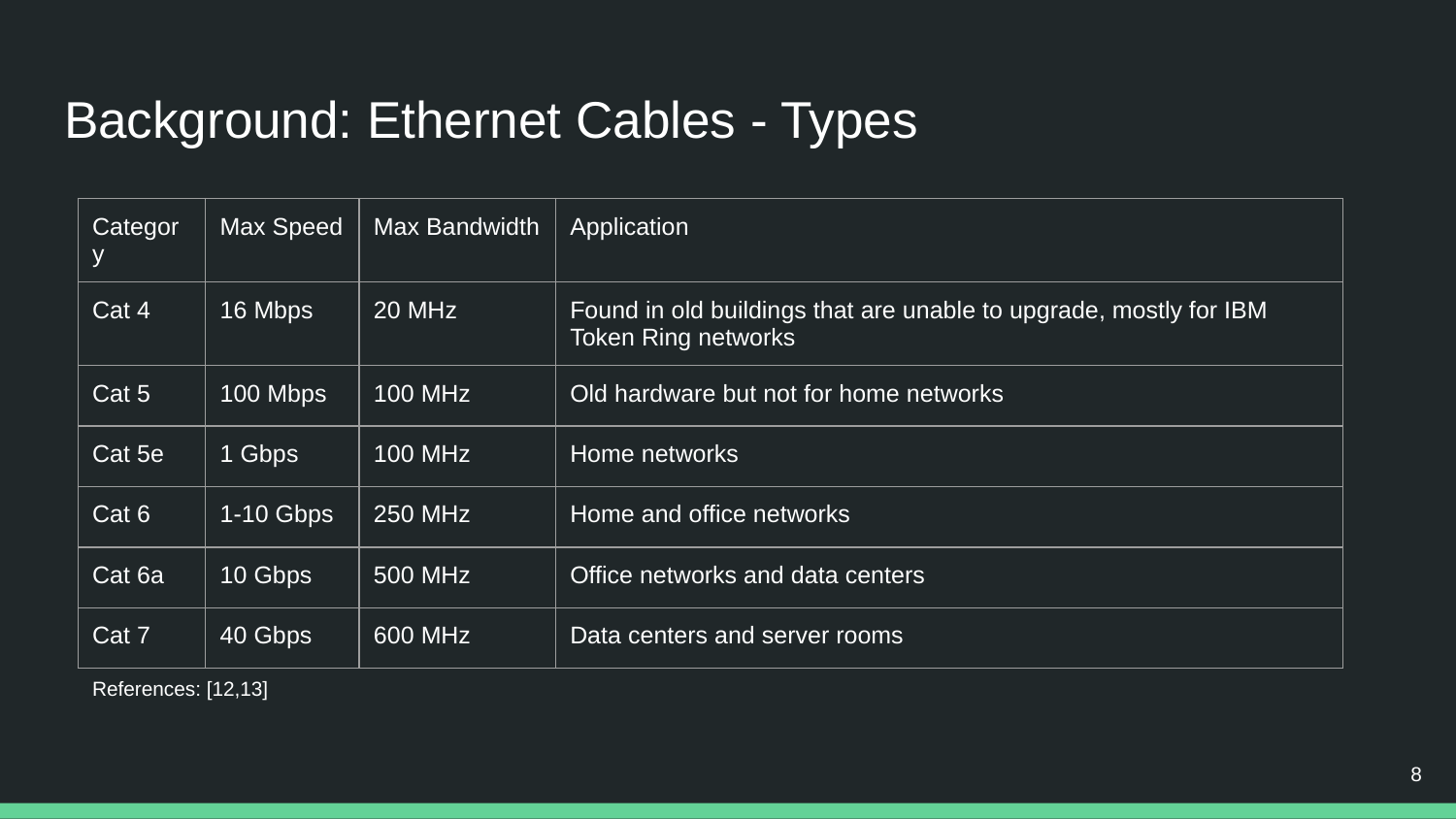

# Background: Ethernet Cables - Types
| Category | Max Speed | Max Bandwidth | Application |
| --- | --- | --- | --- |
| Cat 4 | 16 Mbps | 20 MHz | Found in old buildings that are unable to upgrade, mostly for IBM Token Ring networks |
| Cat 5 | 100 Mbps | 100 MHz | Old hardware but not for home networks |
| Cat 5e | 1 Gbps | 100 MHz | Home networks |
| Cat 6 | 1-10 Gbps | 250 MHz | Home and office networks |
| Cat 6a | 10 Gbps | 500 MHz | Office networks and data centers |
| Cat 7 | 40 Gbps | 600 MHz | Data centers and server rooms |
References: [12,13]
8